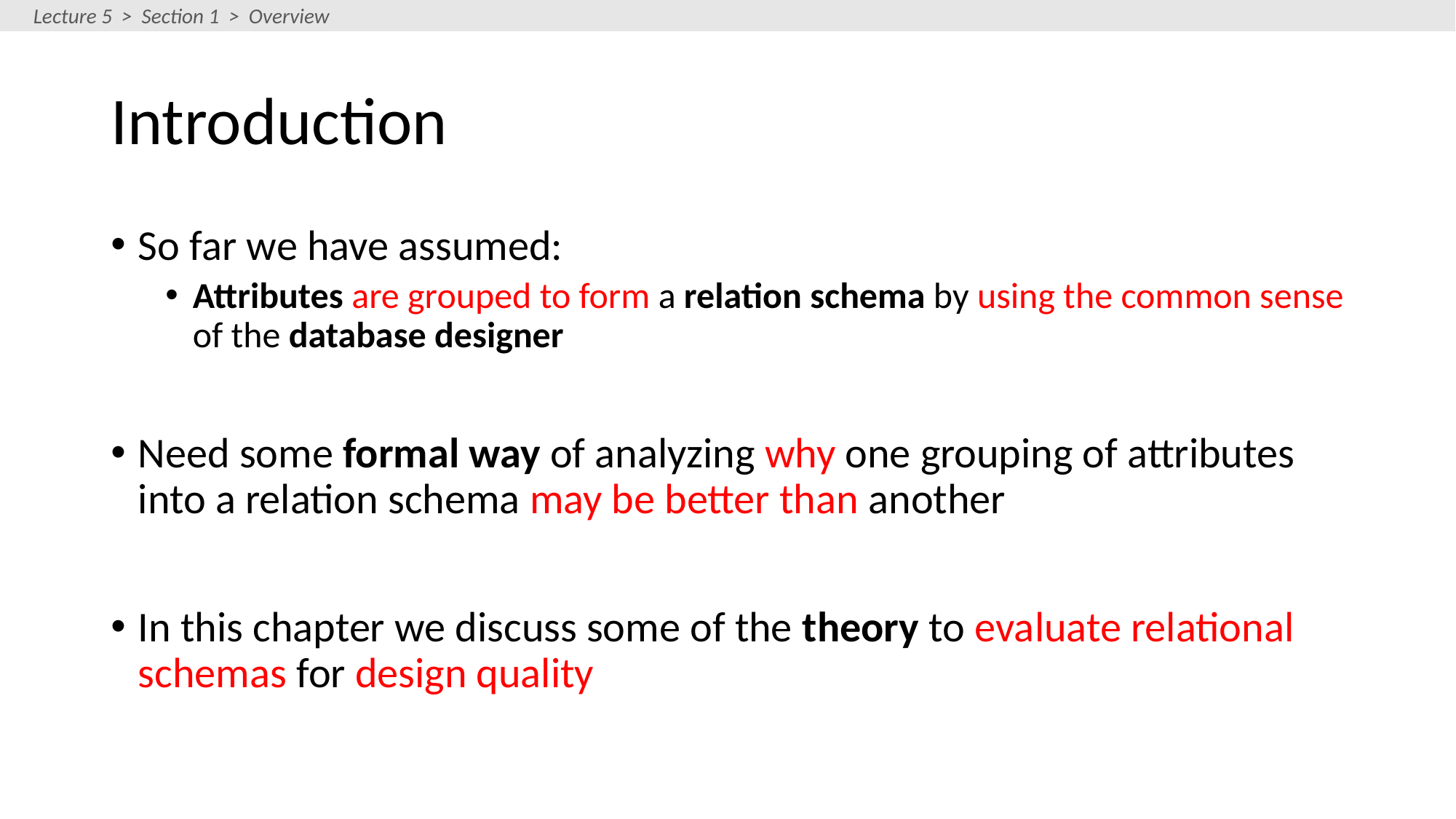

Lecture 5  >  Section 1  >  Overview
# Introduction
So far we have assumed:
Attributes are grouped to form a relation schema by using the common sense of the database designer

Need some formal way of analyzing why one grouping of attributes into a relation schema may be better than another

In this chapter we discuss some of the theory to evaluate relational schemas for design quality